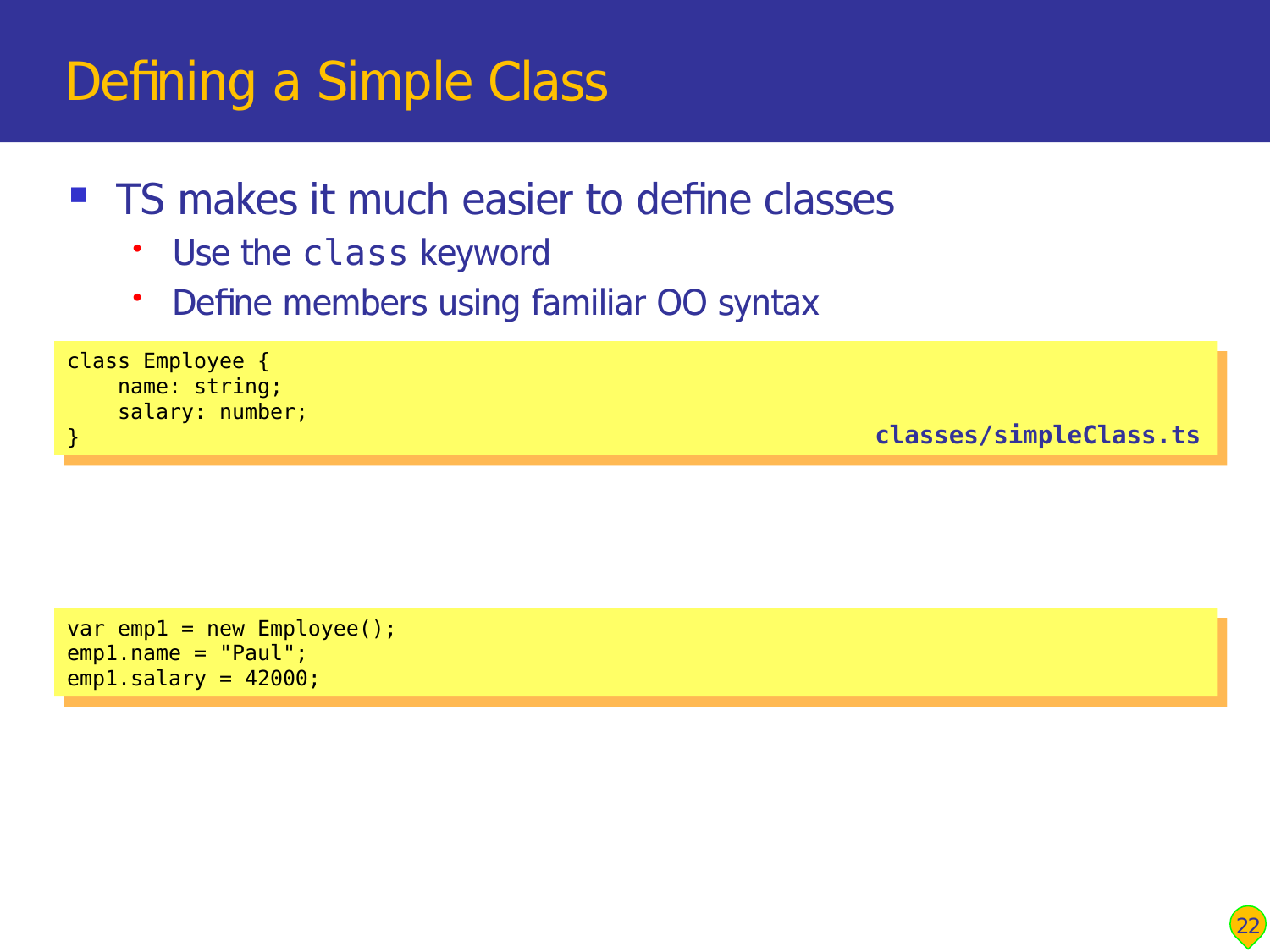

# Defining a Simple Class
TS makes it much easier to define classes
Use the class keyword
Define members using familiar OO syntax

You can create objects using familiar JS syntax
class Employee {
    name: string;
    salary: number;
}
classes/simpleClass.ts
var emp1 = new Employee();
emp1.name = "Paul";
emp1.salary = 42000;
classes/this.ts

22